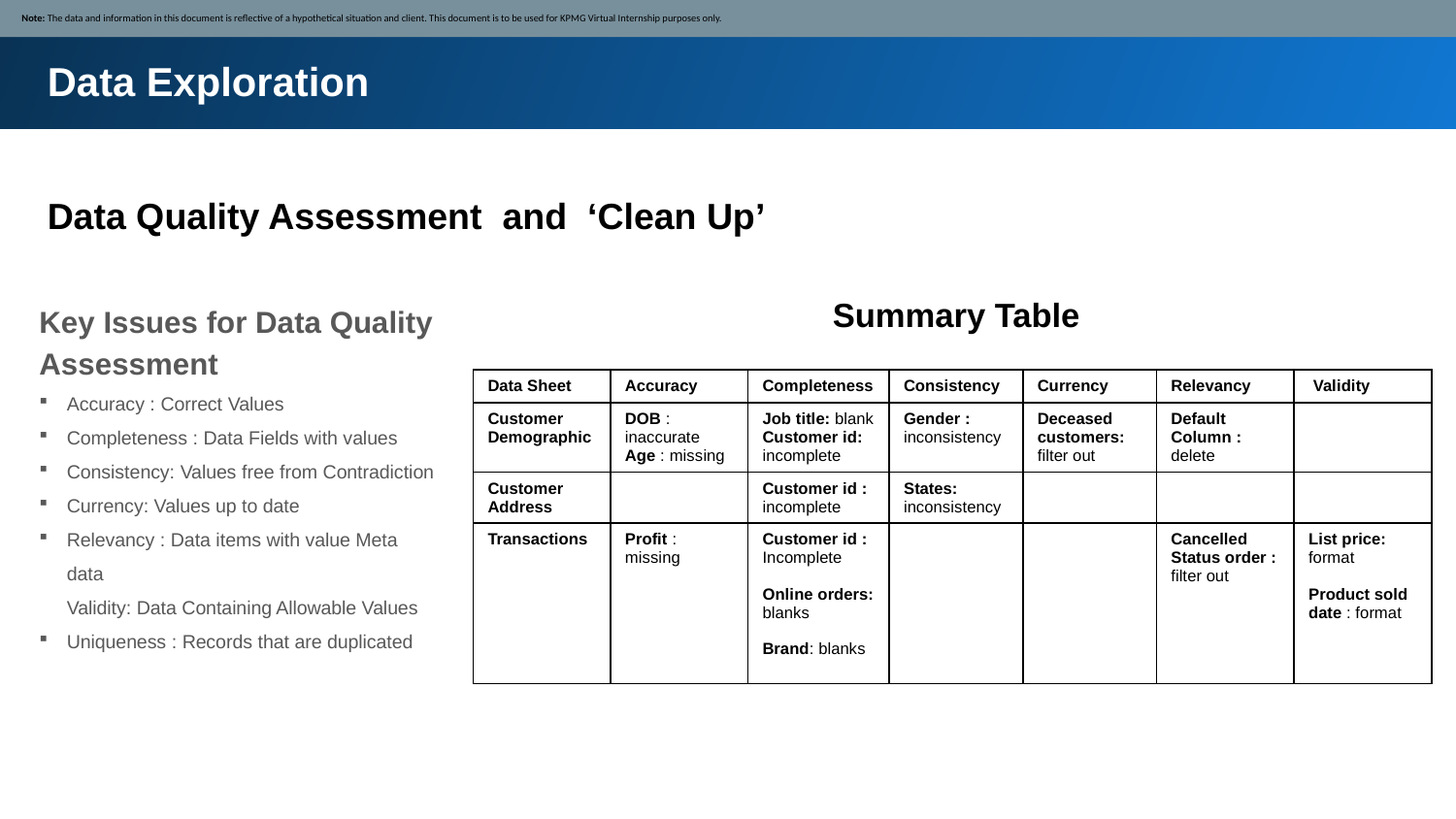

Note: The data and information in this document is reflective of a hypothetical situation and client. This document is to be used for KPMG Virtual Internship purposes only.

Data Exploration
Data Quality Assessment  and  ‘Clean Up’
# Summary Table
Key Issues for Data Quality Assessment
Accuracy : Correct Values
Completeness : Data Fields with values
Consistency: Values free from Contradiction
Currency: Values up to date
Relevancy : Data items with value Meta data
Validity: Data Containing Allowable Values
Uniqueness : Records that are duplicated
| Data Sheet | Accuracy | Completeness | Consistency | Currency | Relevancy | Validity |
| --- | --- | --- | --- | --- | --- | --- |
| Customer Demographic | DOB : inaccurate Age : missing | Job title: blank Customer id: incomplete | Gender : inconsistency | Deceased customers: filter out | Default Column : delete |  |
| Customer Address |  | Customer id : incomplete | States: inconsistency |  |  |  |
| Transactions | Profit : missing | Customer id : Incomplete Online orders: blanks Brand: blanks |  |  | Cancelled Status order : filter out | List price: format Product sold date : format |